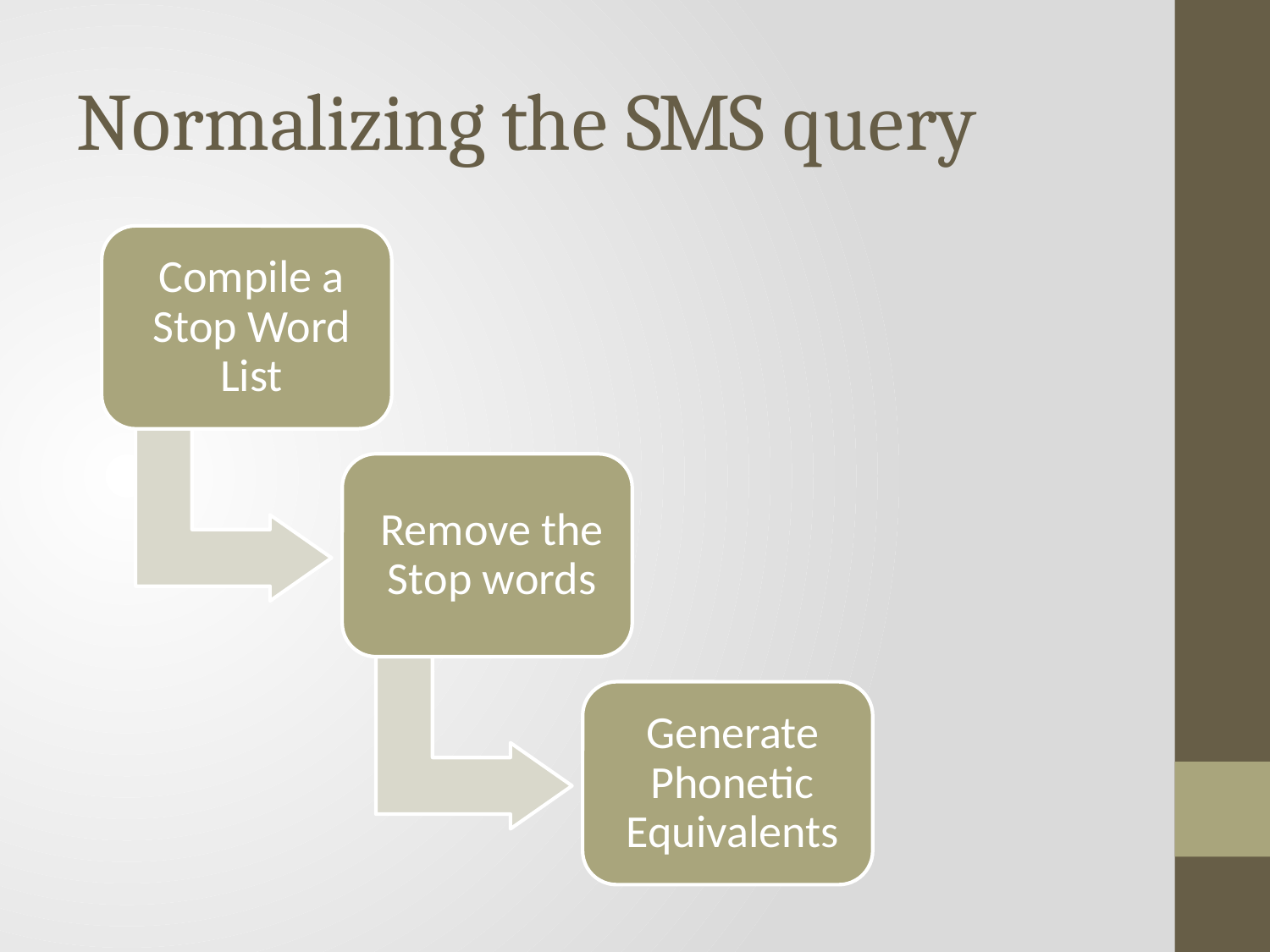

# Normalizing the SMS query
Compile a Stop Word List

Remove the Stop words

Generate Phonetic Equivalents